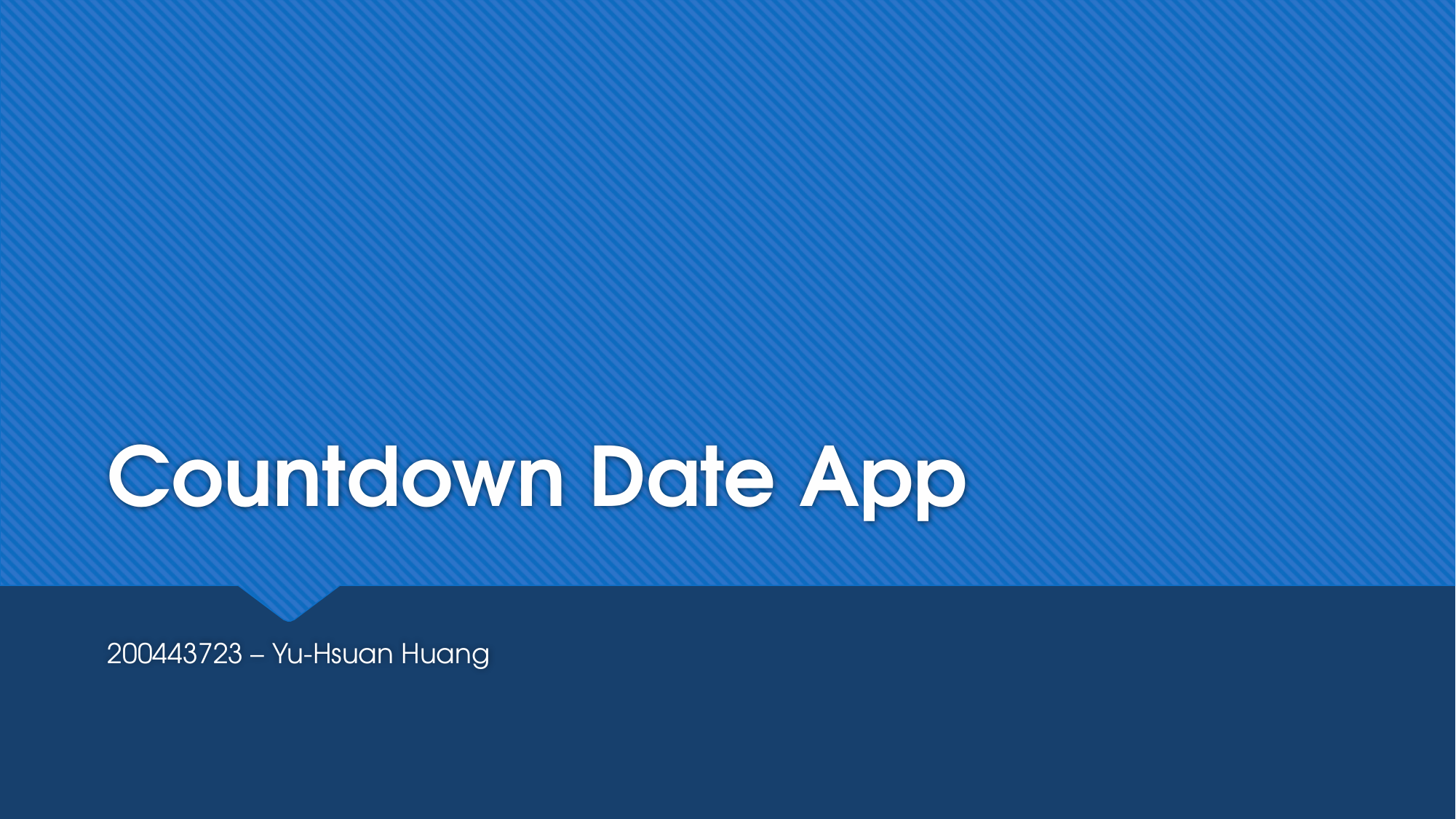

# Countdown Date App
200443723 – Yu-Hsuan Huang